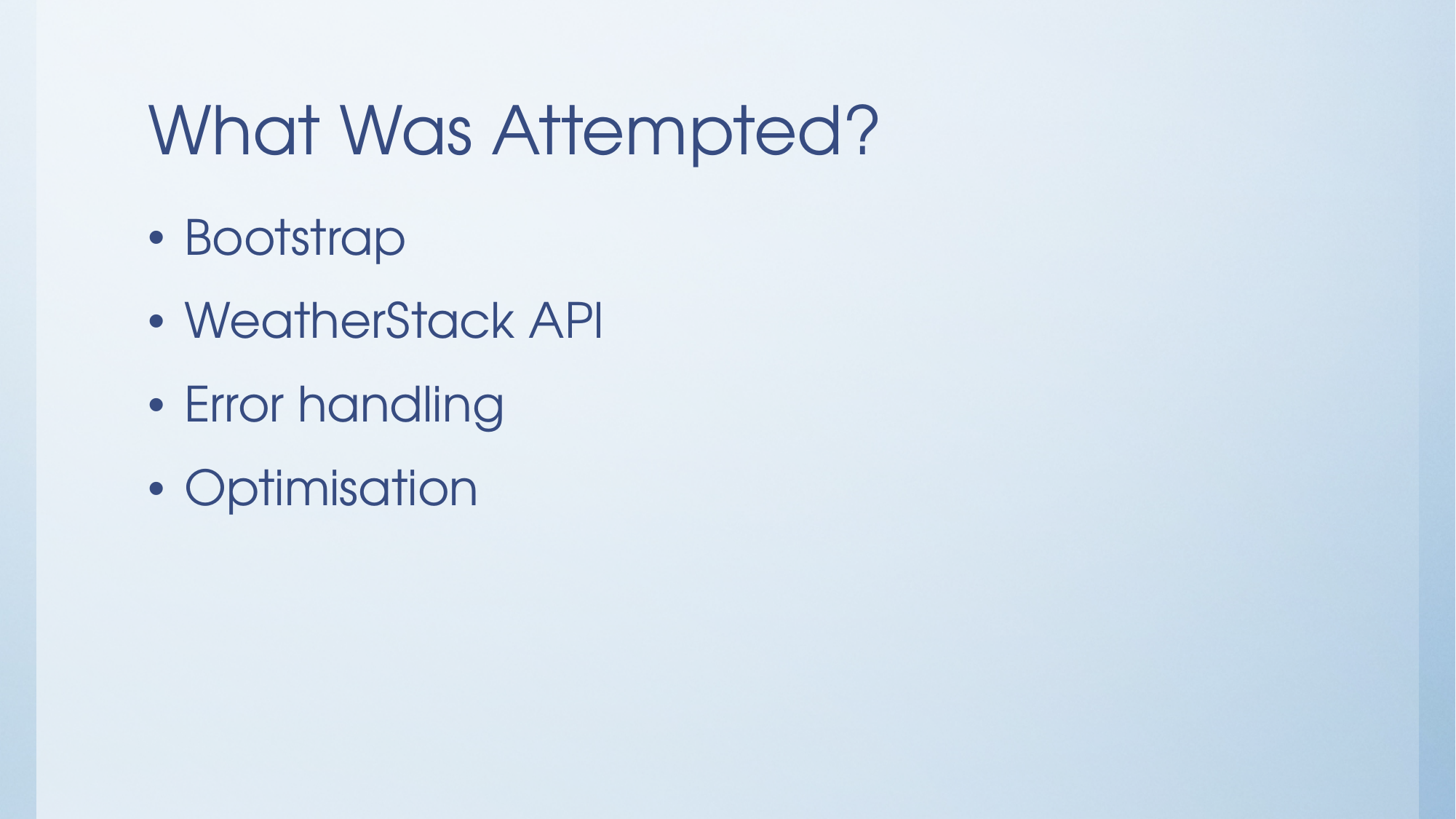

# What Was Attempted?
Bootstrap
WeatherStack API
Error handling
Optimisation